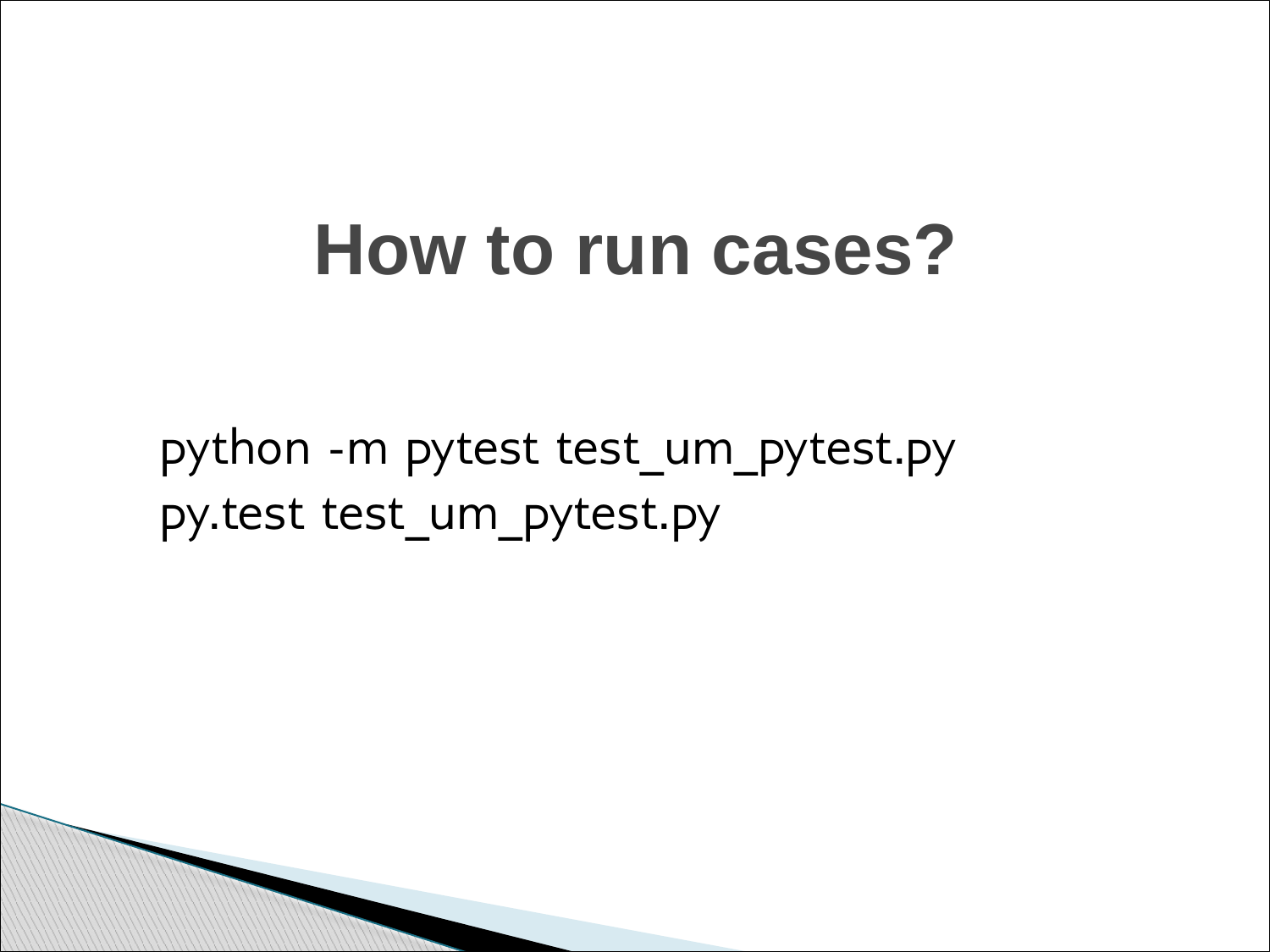

# How to run cases?
python -m pytest test_um_pytest.py
py.test test_um_pytest.py